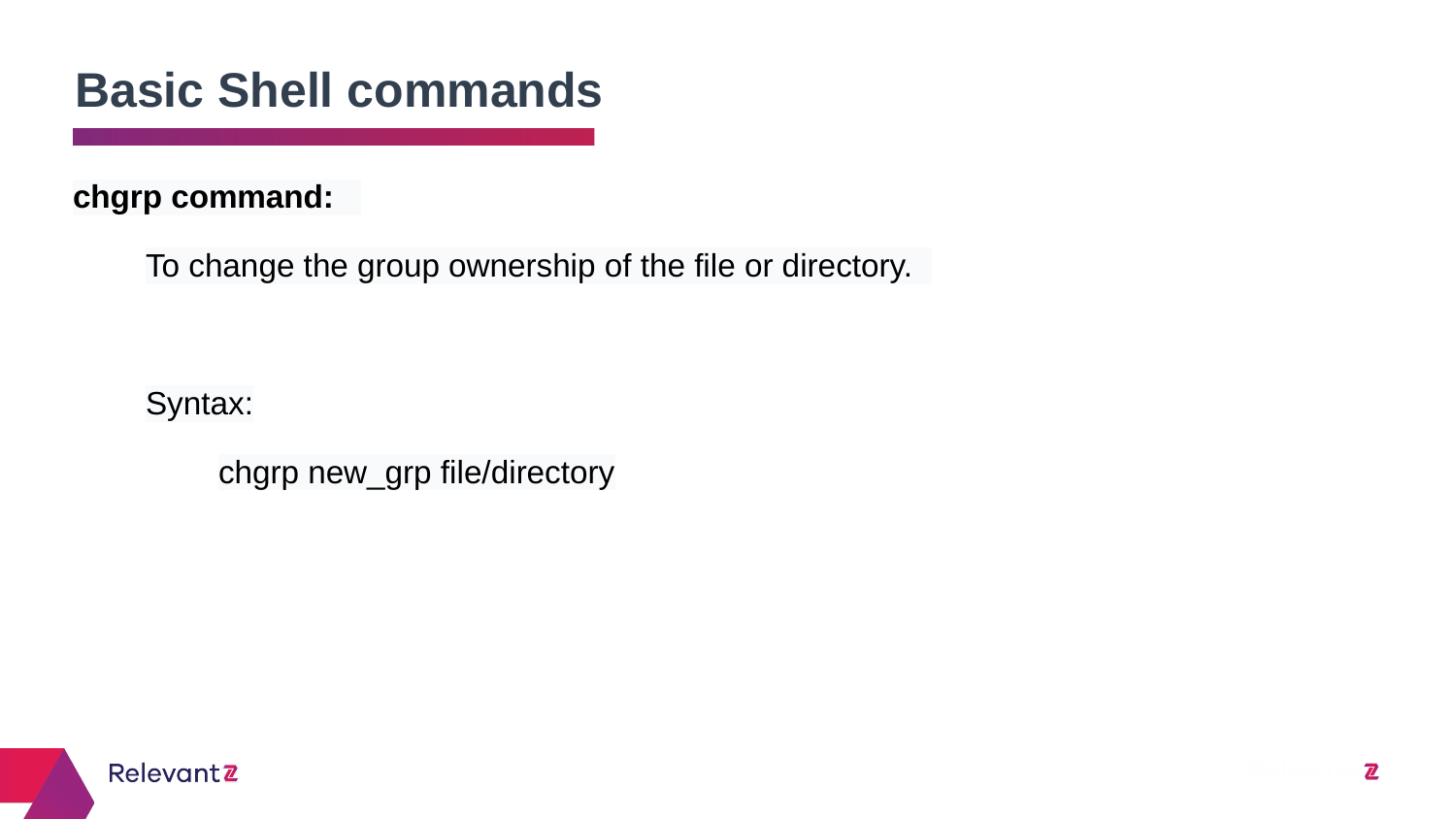

Basic Shell commands
# chgrp command:
To change the group ownership of the file or directory.

Syntax:
chgrp new_grp file/directory